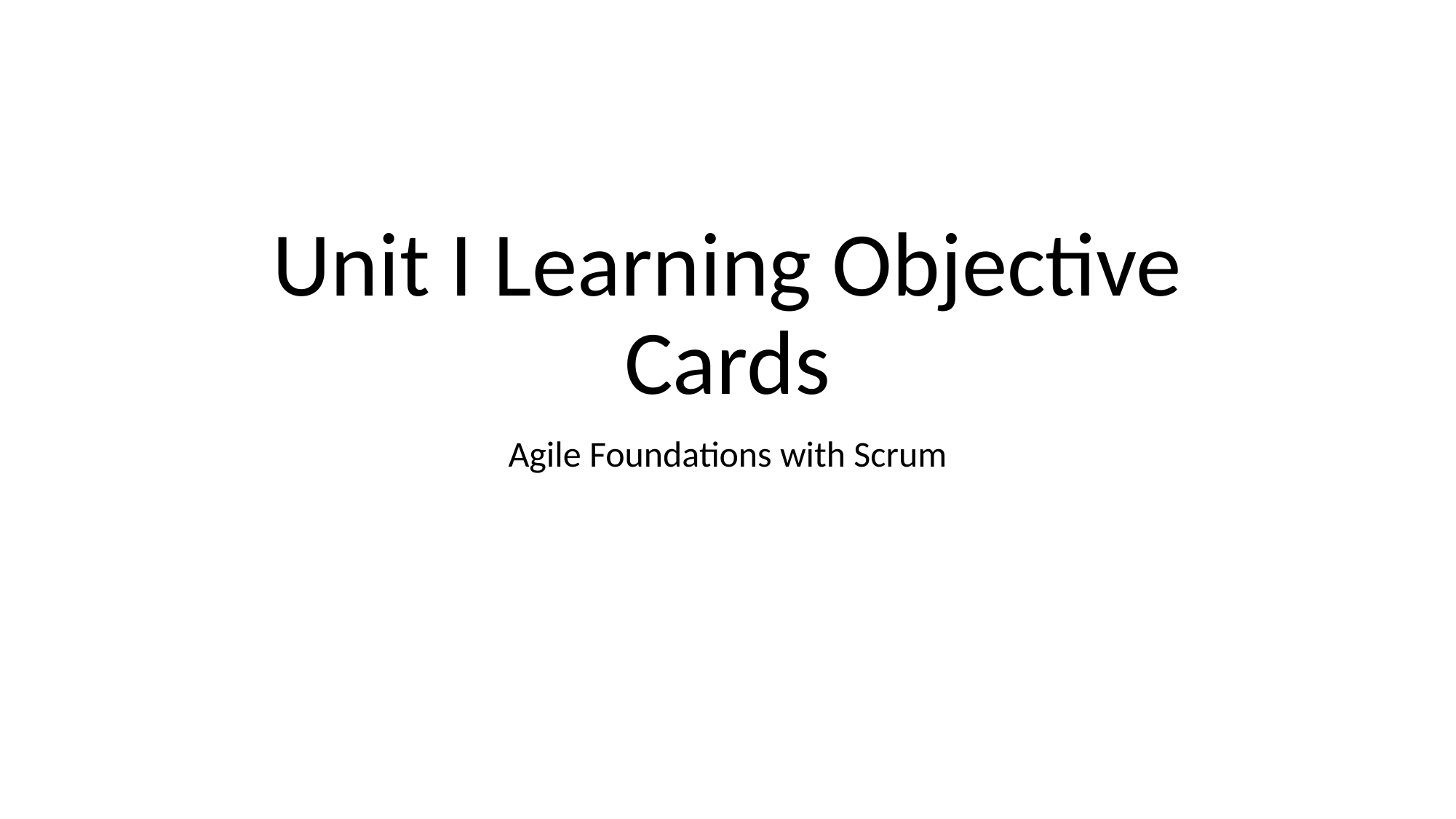

# Unit I Learning Objective Cards
Agile Foundations with Scrum